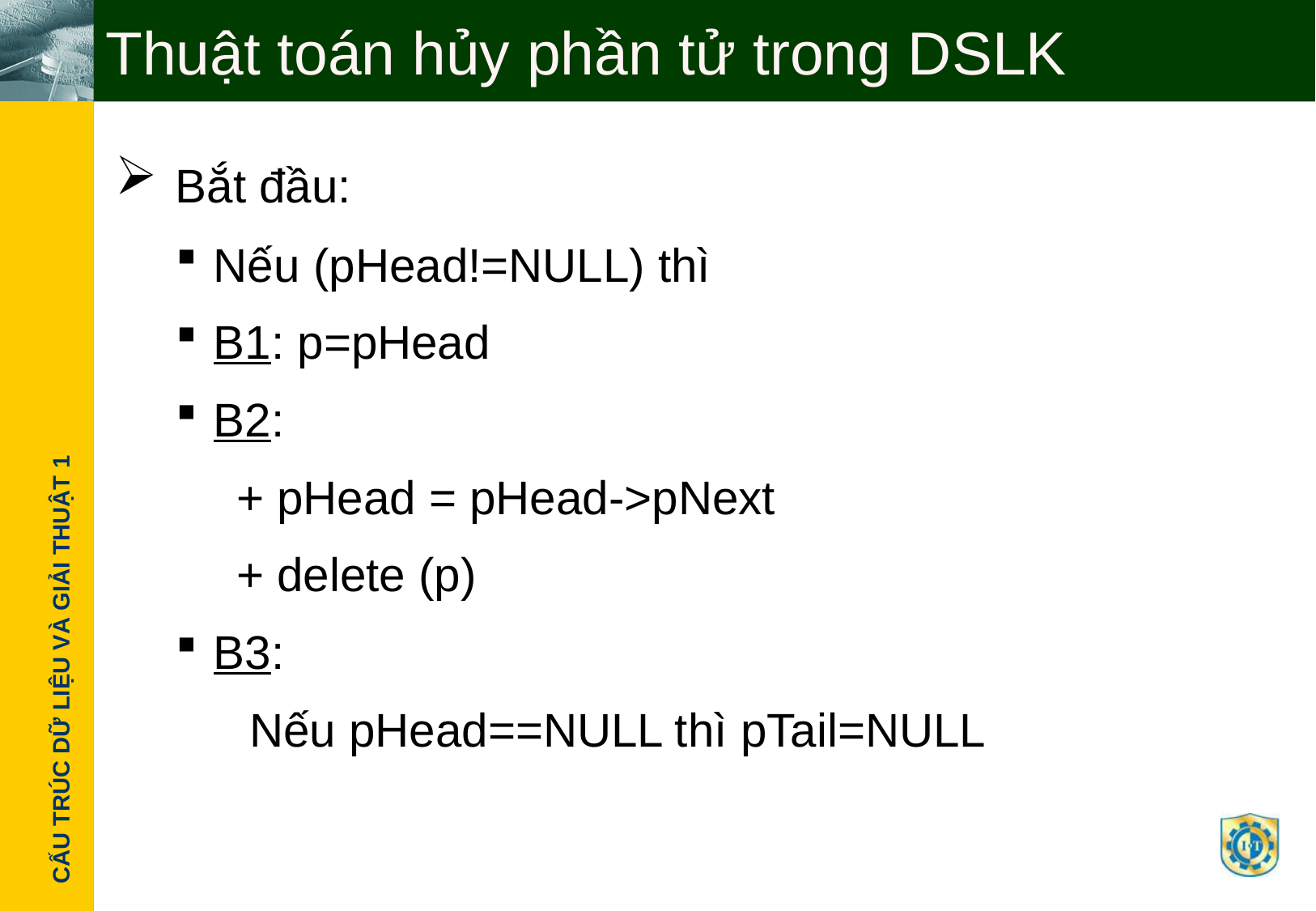

Thuật toán hủy phần tử trong DSLK
 Bắt đầu:
Nếu (pHead!=NULL) thì
B1: p=pHead
B2:
+ pHead = pHead->pNext
+ delete (p)
B3:
 Nếu pHead==NULL thì pTail=NULL